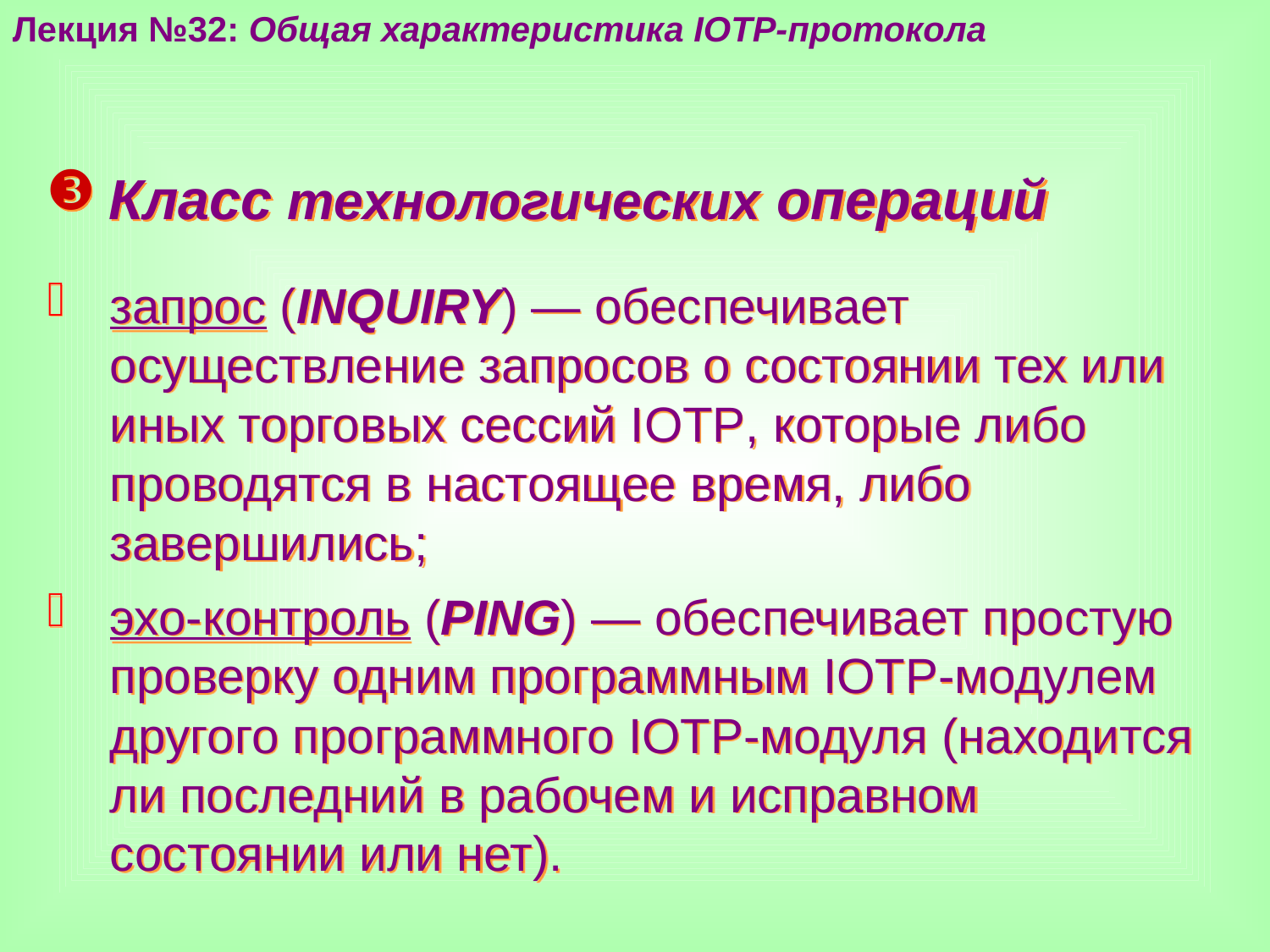

Лекция №32: Общая характеристика IOTP-протокола
Класс технологических операций
запрос (INQUIRY) — обеспечивает осуществление запросов о состоянии тех или иных торговых сессий IOTP, которые либо проводятся в настоящее время, либо завершились;
эхо-контроль (PING) — обеспечивает простую проверку одним программным IOTP-модулем другого программного IOTP-модуля (находится ли последний в рабочем и исправном состоянии или нет).